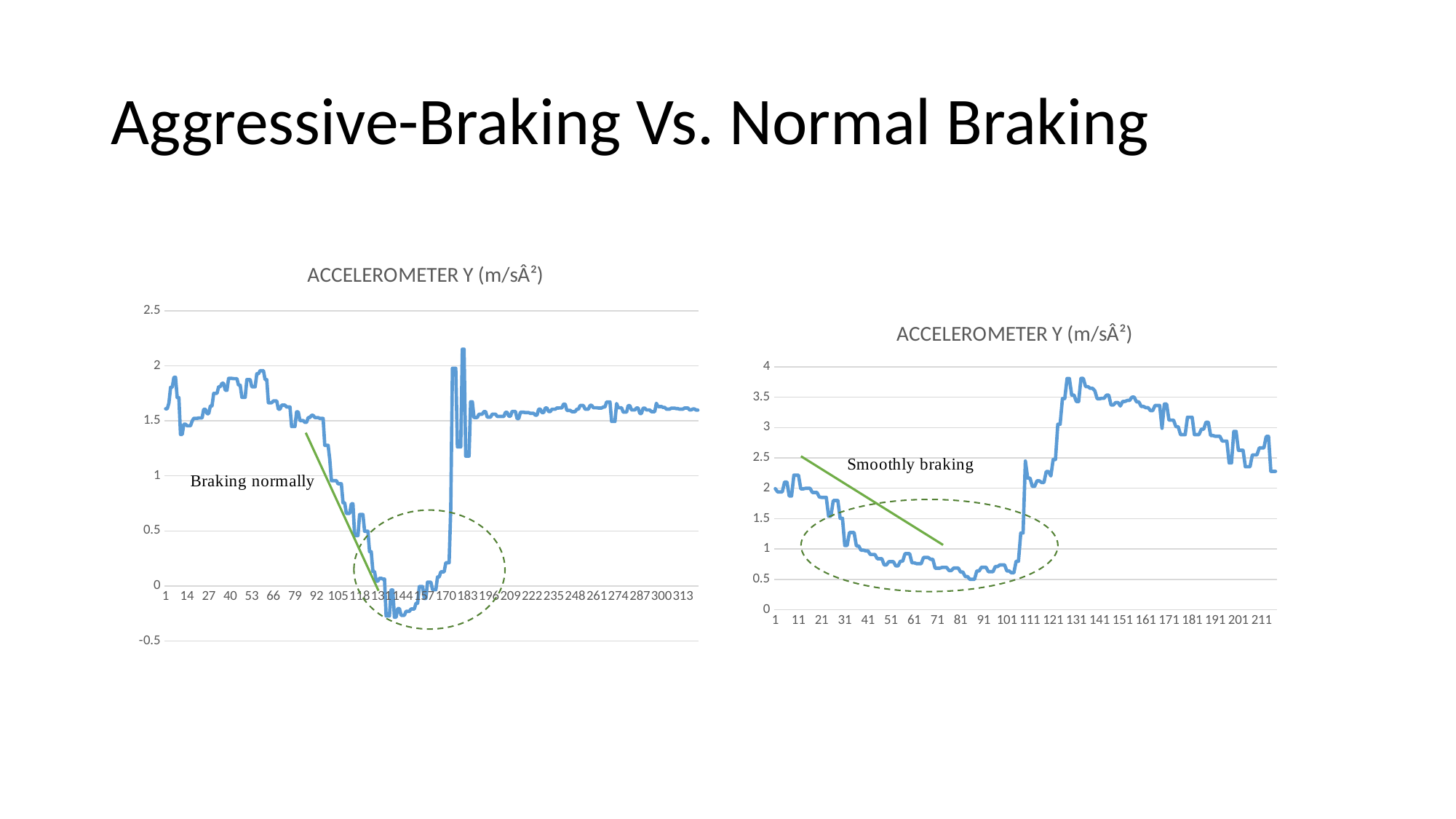

# Aggressive-Braking Vs. Normal Braking

### Chart:

| Category | ACCELEROMETER Y (m/sÂ²) |
|---|---|

### Chart:

| Category | ACCELEROMETER Y (m/sÂ²) |
|---|---|